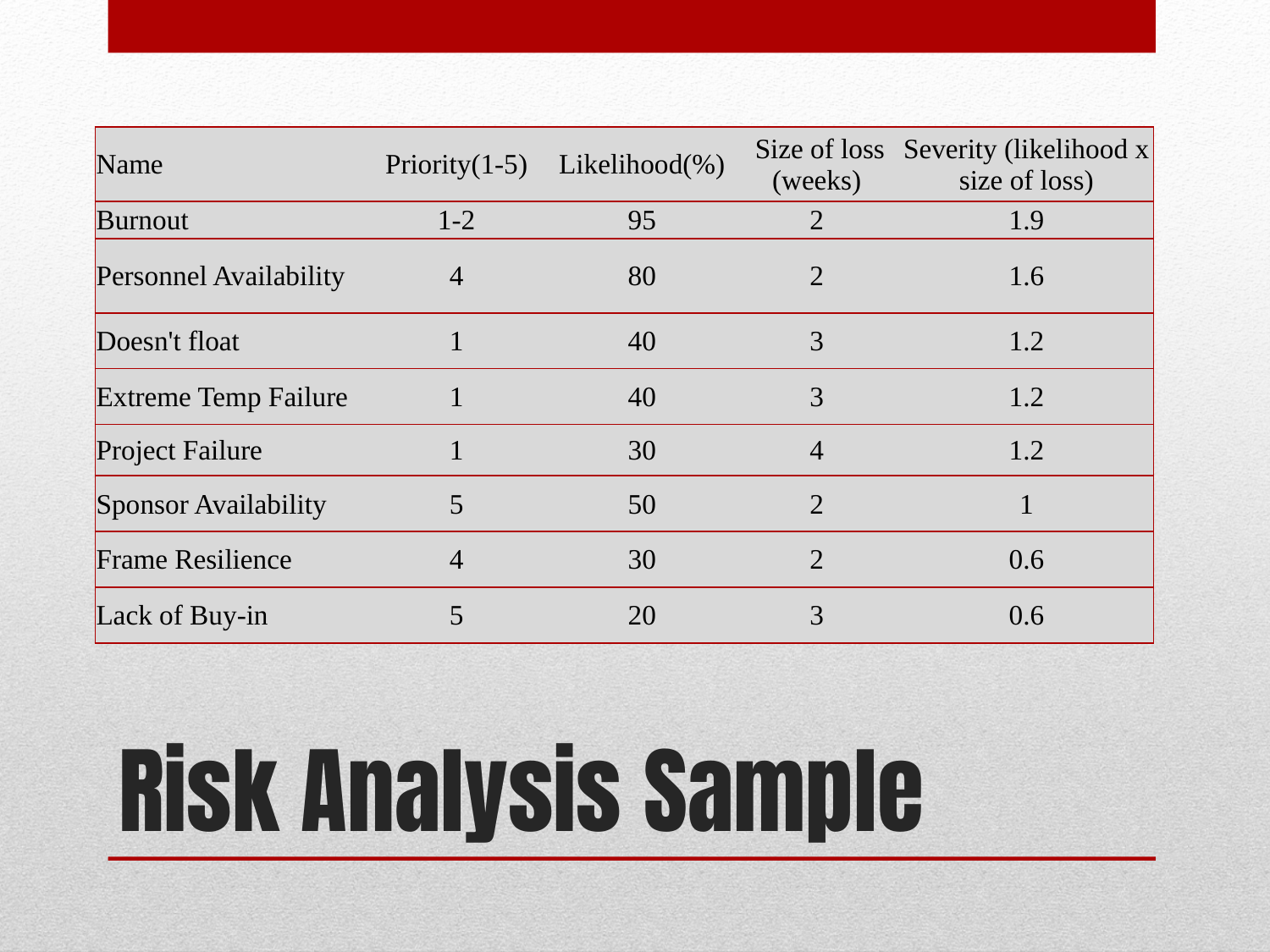

| Name | Priority(1-5) | Likelihood(%) | Size of loss (weeks) | Severity (likelihood x size of loss) |
| --- | --- | --- | --- | --- |
| Burnout | 1-2 | 95 | 2 | 1.9 |
| Personnel Availability | 4 | 80 | 2 | 1.6 |
| Doesn't float | 1 | 40 | 3 | 1.2 |
| Extreme Temp Failure | 1 | 40 | 3 | 1.2 |
| Project Failure | 1 | 30 | 4 | 1.2 |
| Sponsor Availability | 5 | 50 | 2 | 1 |
| Frame Resilience | 4 | 30 | 2 | 0.6 |
| Lack of Buy-in | 5 | 20 | 3 | 0.6 |
# Risk Analysis Sample